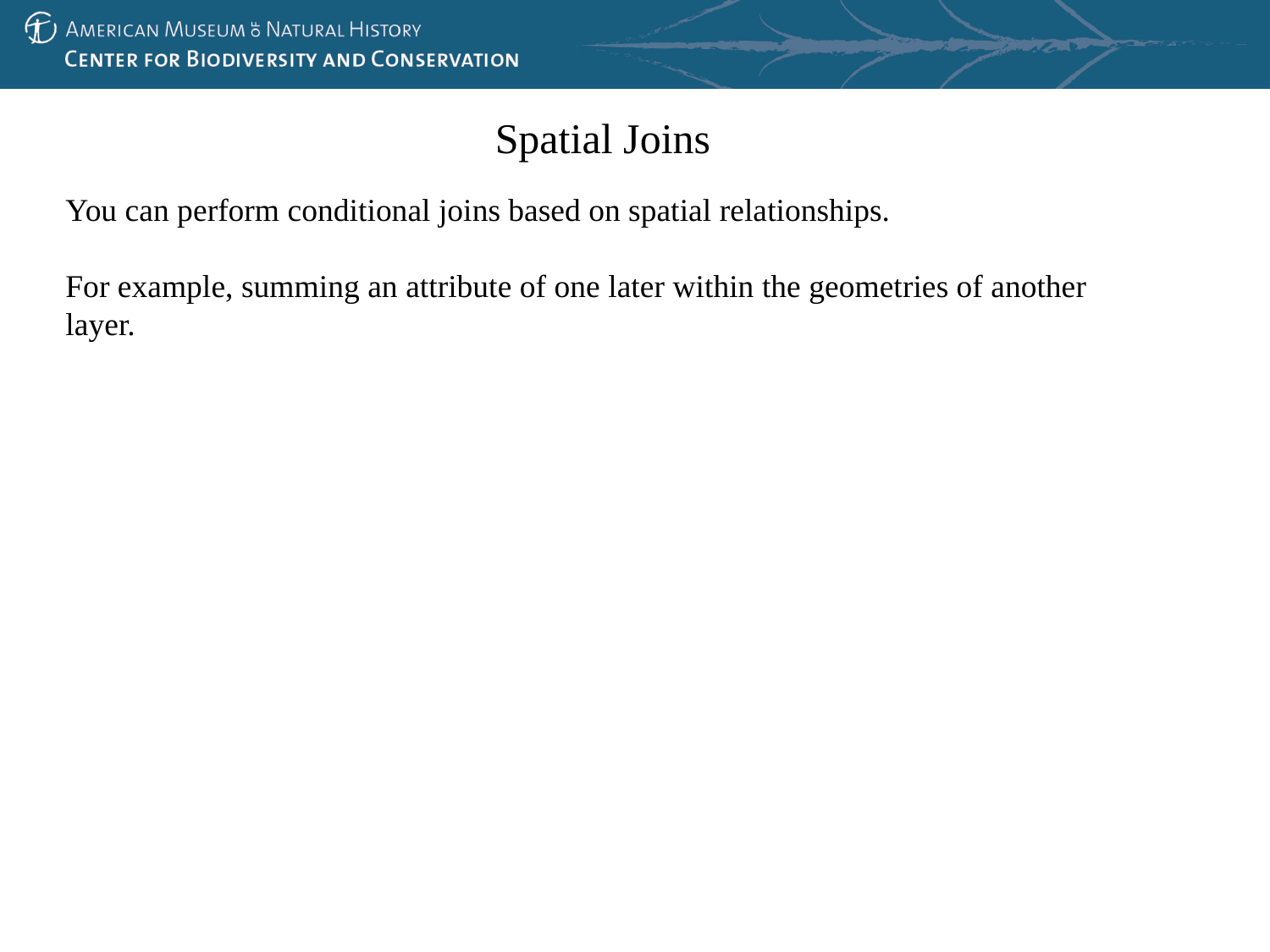

Spatial Joins
You can perform conditional joins based on spatial relationships.

For example, summing an attribute of one later within the geometries of another layer.